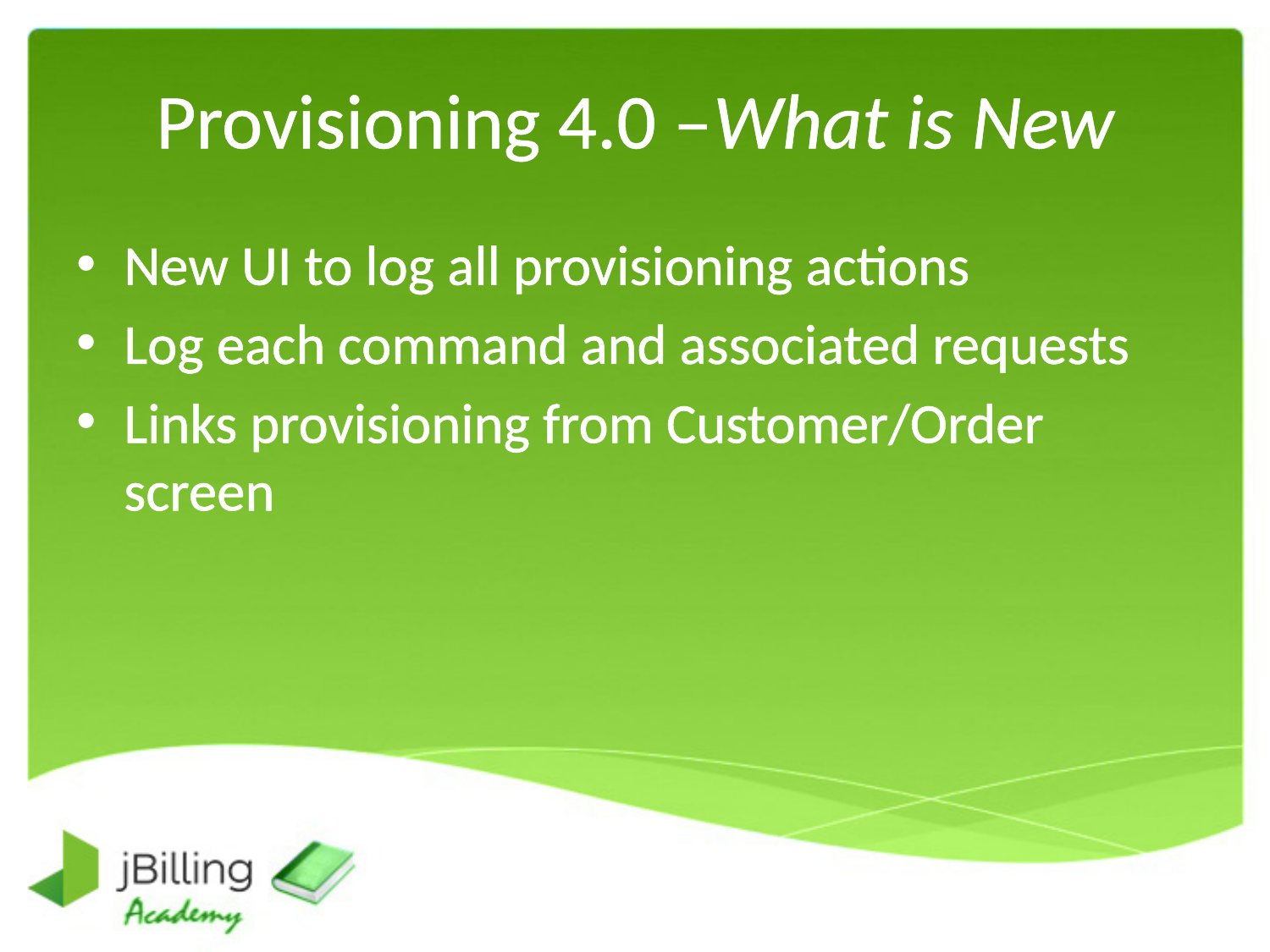

# Provisioning 4.0 –What is New
New UI to log all provisioning actions
Log each command and associated requests
Links provisioning from Customer/Order screen